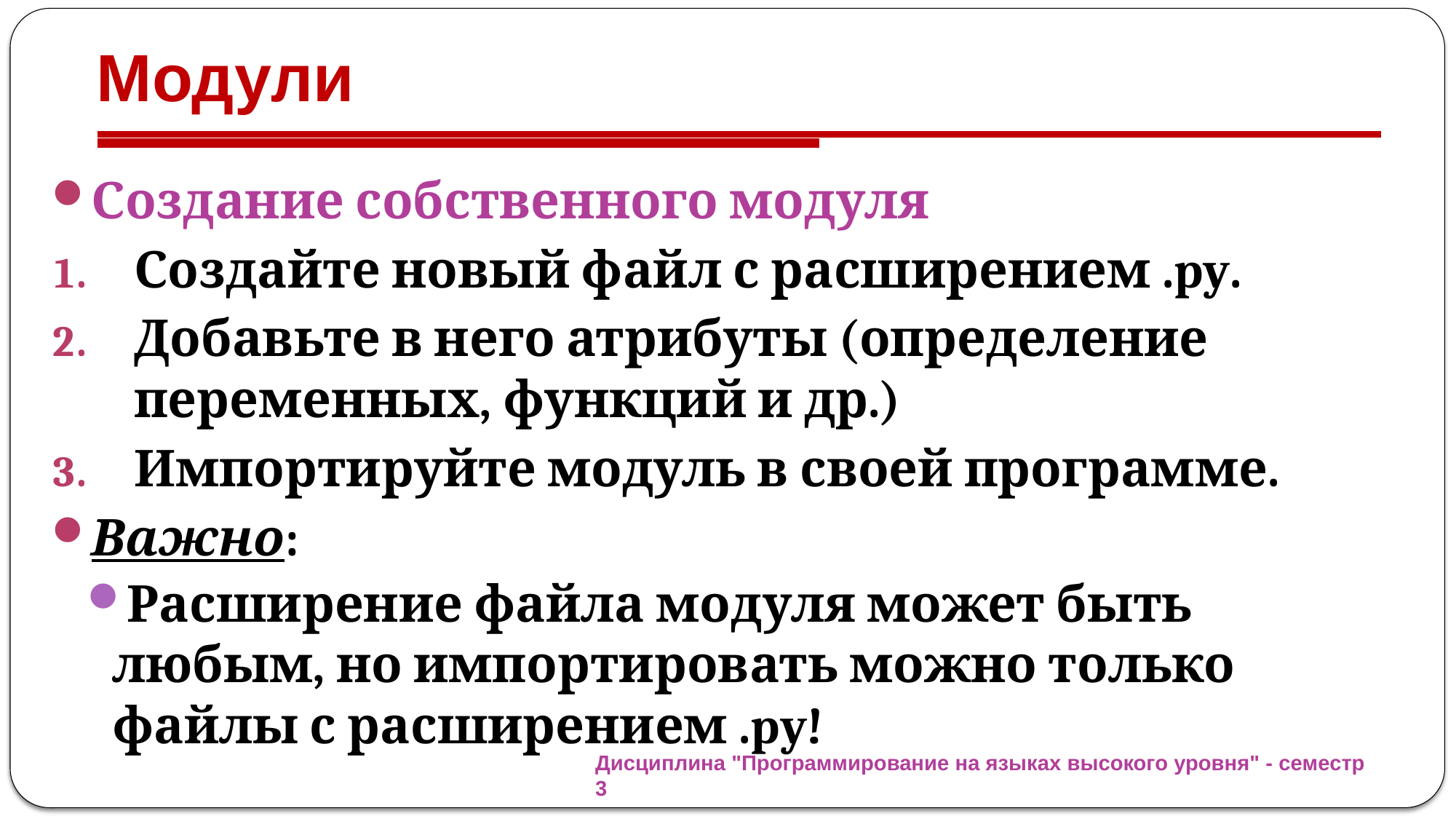

# Модули
Создание собственного модуля
Создайте новый файл с расширением .py.
Добавьте в него атрибуты (определение переменных, функций и др.)
Импортируйте модуль в своей программе.
Важно:
Расширение файла модуля может быть любым, но импортировать можно только файлы с расширением .py!
Дисциплина "Программирование на языках высокого уровня" - семестр 3